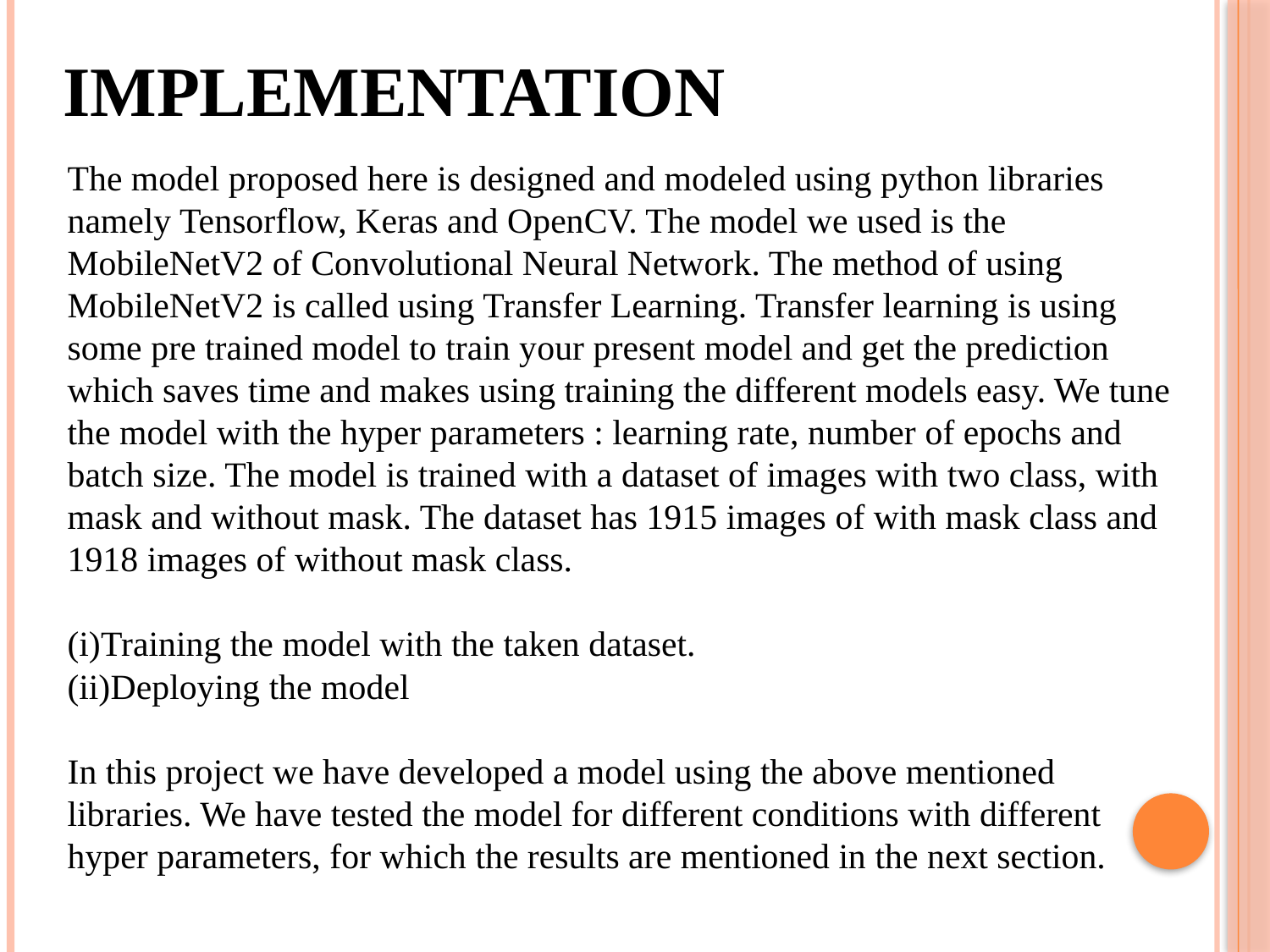

# IMPLEMENTATION
The model proposed here is designed and modeled using python libraries namely Tensorflow, Keras and OpenCV. The model we used is the MobileNetV2 of Convolutional Neural Network. The method of using MobileNetV2 is called using Transfer Learning. Transfer learning is using some pre trained model to train your present model and get the prediction which saves time and makes using training the different models easy. We tune the model with the hyper parameters : learning rate, number of epochs and batch size. The model is trained with a dataset of images with two class, with mask and without mask. The dataset has 1915 images of with mask class and 1918 images of without mask class.

Training the model with the taken dataset.
Deploying the model

In this project we have developed a model using the above mentioned libraries. We have tested the model for different conditions with different hyper parameters, for which the results are mentioned in the next section.